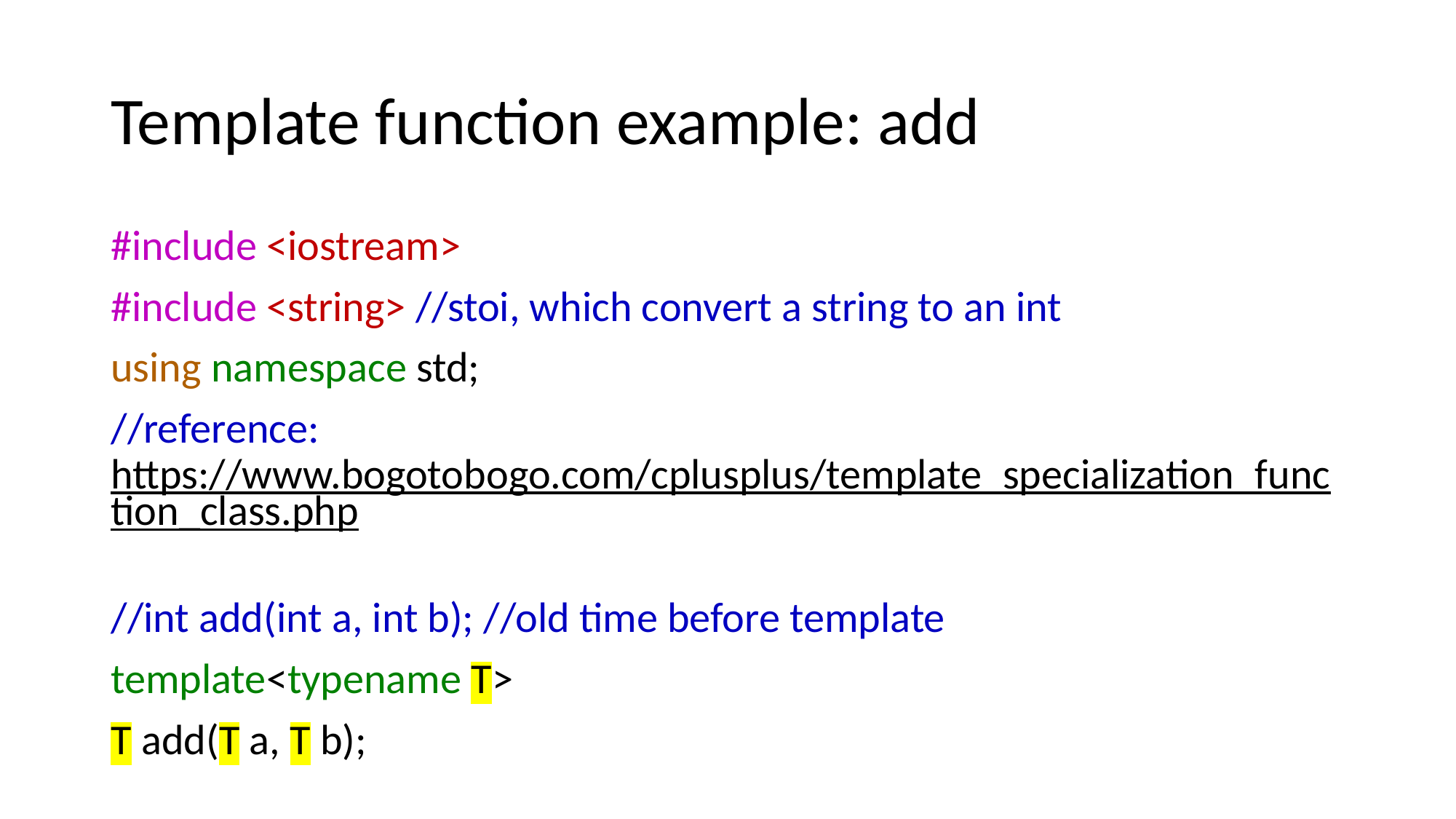

# Template function example: add
#include <iostream>
#include <string> //stoi, which convert a string to an int
using namespace std;
//reference: https://www.bogotobogo.com/cplusplus/template_specialization_function_class.php
//int add(int a, int b); //old time before template
template<typename T>
T add(T a, T b);